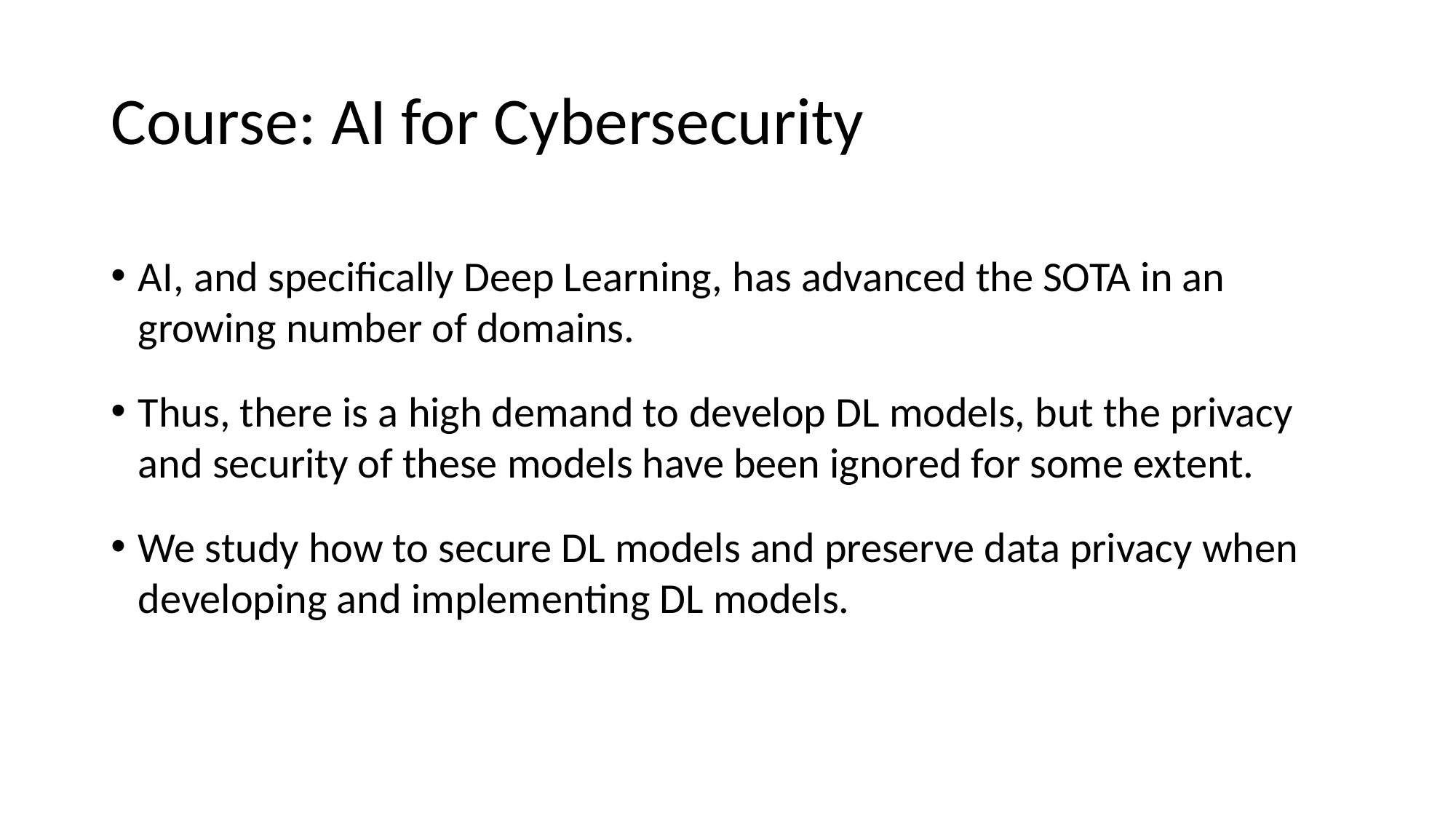

# Course: AI for Cybersecurity
AI, and specifically Deep Learning, has advanced the SOTA in an growing number of domains.
Thus, there is a high demand to develop DL models, but the privacy and security of these models have been ignored for some extent.
We study how to secure DL models and preserve data privacy when developing and implementing DL models.